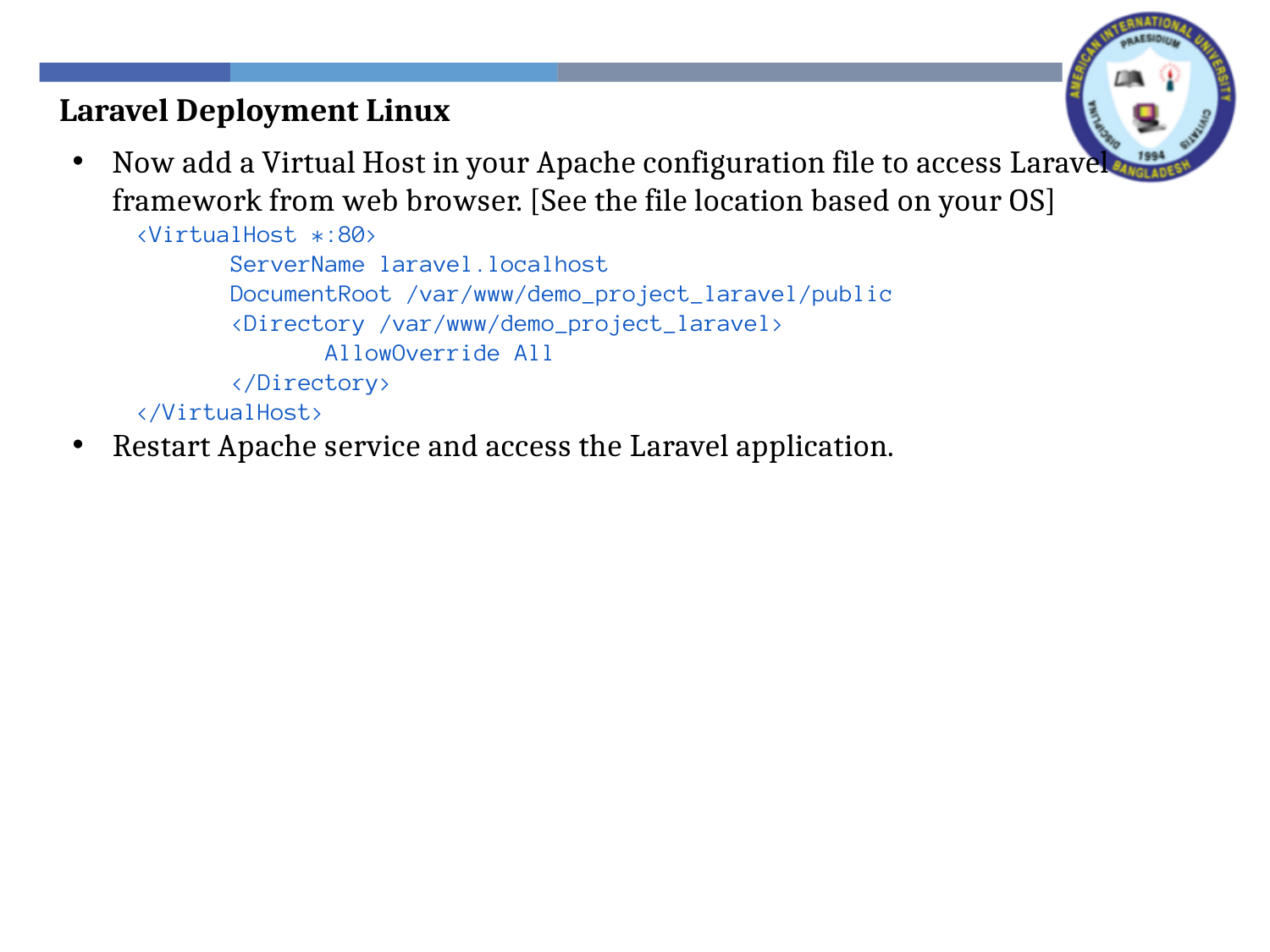

Laravel Deployment Linux
Now add a Virtual Host in your Apache configuration file to access Laravel framework from web browser. [See the file location based on your OS]
<VirtualHost *:80>
       ServerName laravel.localhost
       DocumentRoot /var/www/demo_project_laravel/public
       <Directory /var/www/demo_project_laravel>
              AllowOverride All
       </Directory>
</VirtualHost>
Restart Apache service and access the Laravel application.